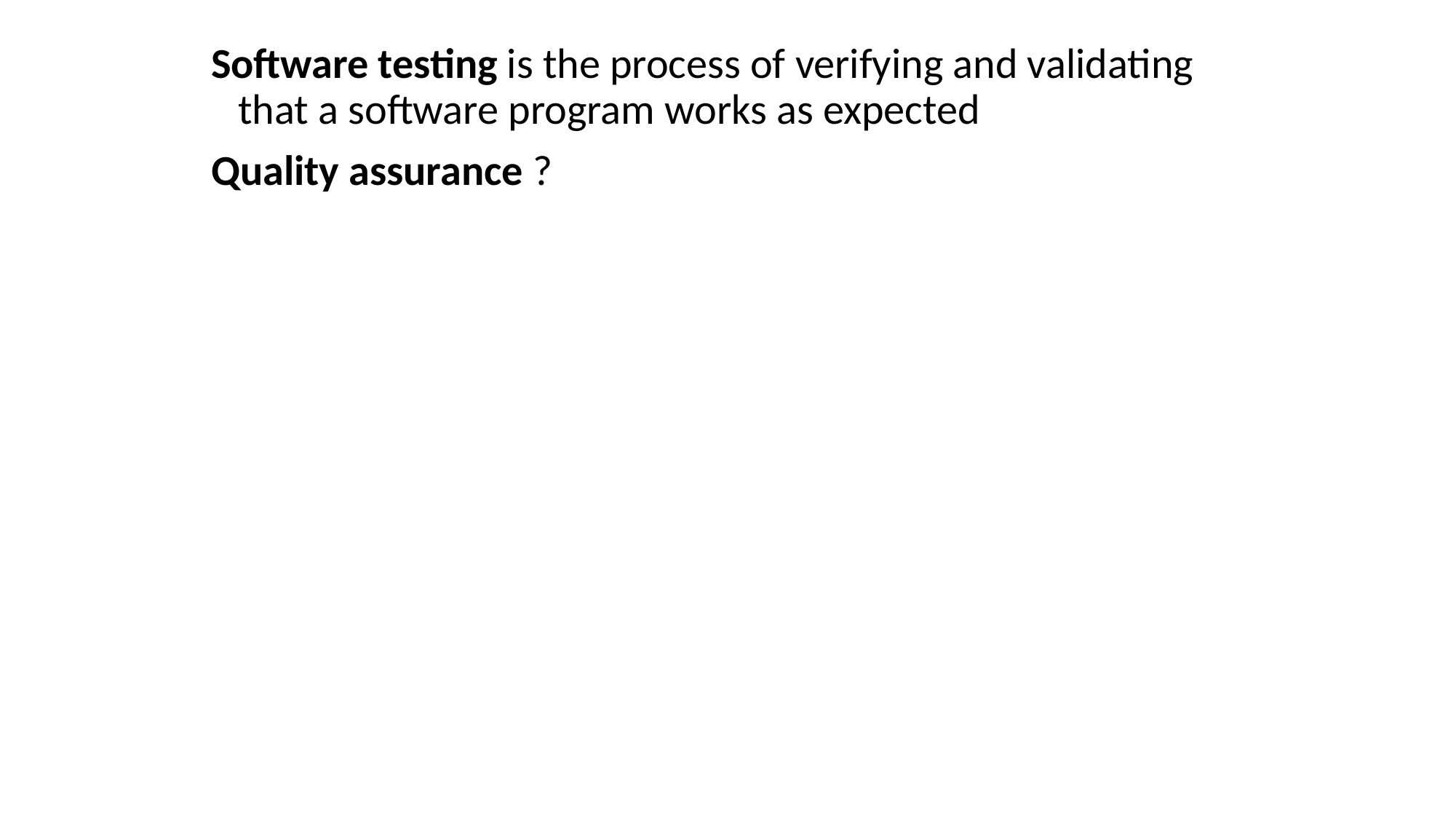

Software testing is the process of verifying and validating that a software program works as expected
Quality assurance ?
#